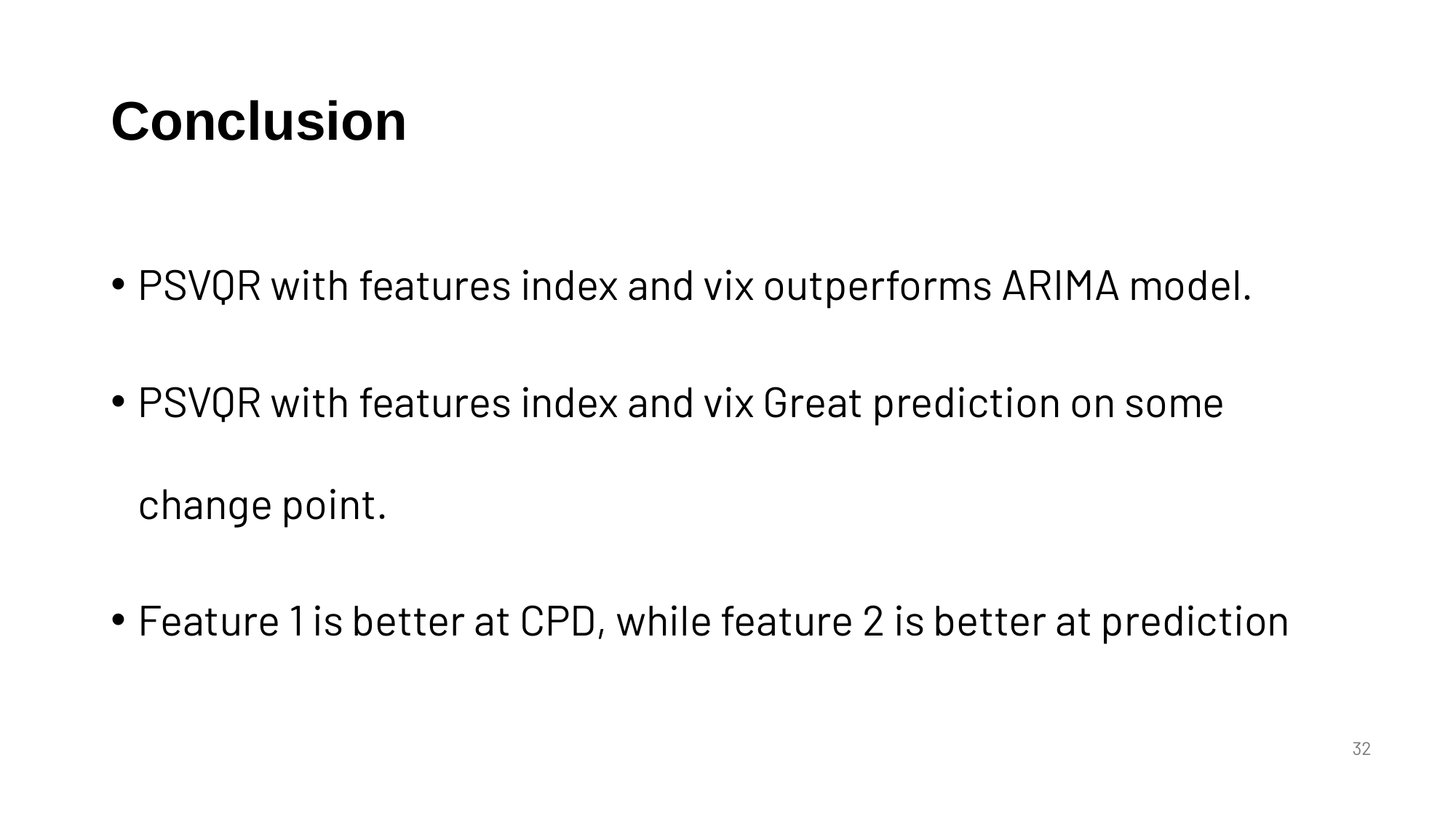

# Conclusion
PSVQR with features index and vix outperforms ARIMA model.
PSVQR with features index and vix Great prediction on some change point.
Feature 1 is better at CPD, while feature 2 is better at prediction
32